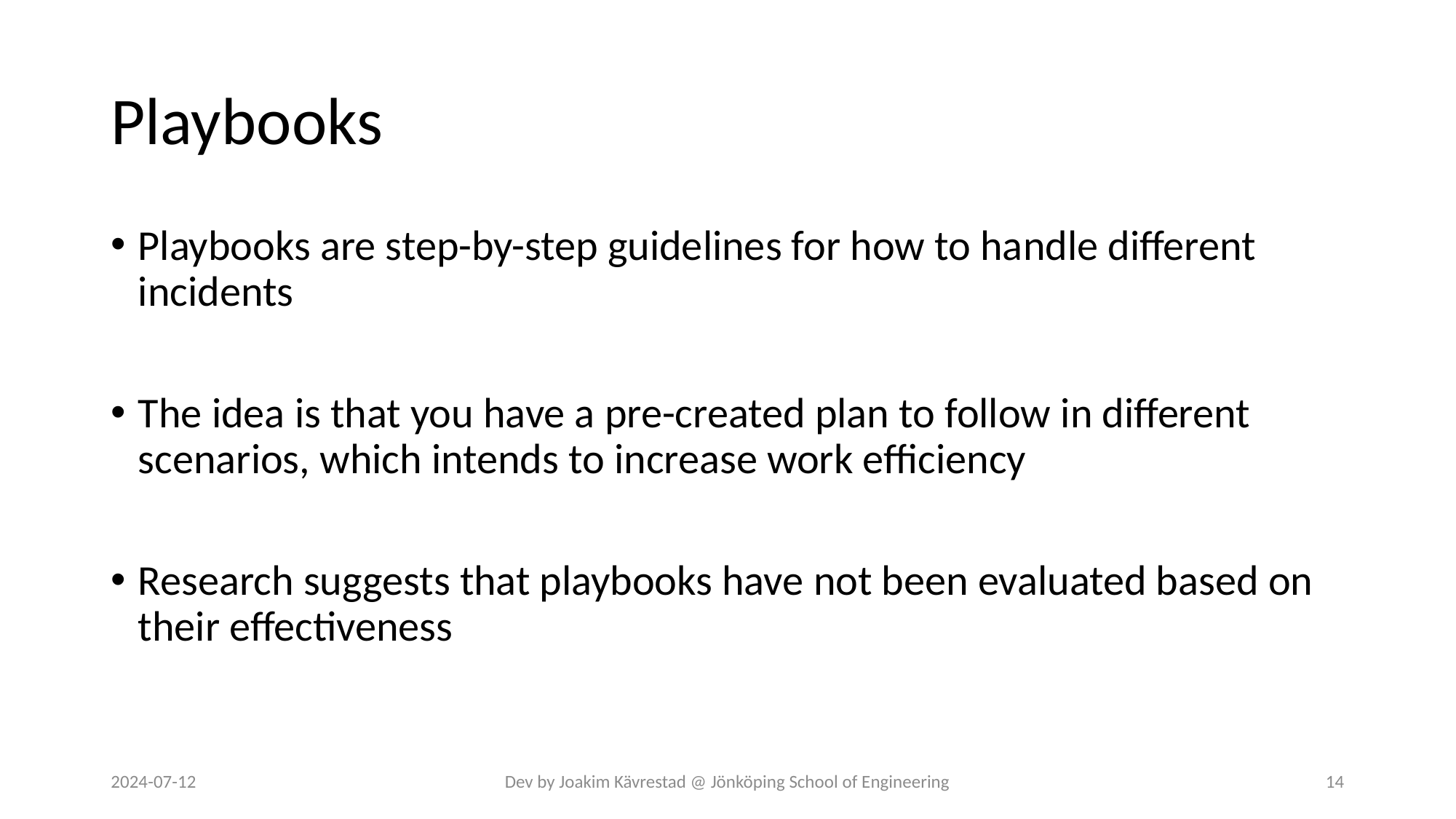

# Playbooks
Playbooks are step-by-step guidelines for how to handle different incidents

The idea is that you have a pre-created plan to follow in different scenarios, which intends to increase work efficiency

Research suggests that playbooks have not been evaluated based on their effectiveness

2024-07-12
Dev by Joakim Kävrestad @ Jönköping School of Engineering
14